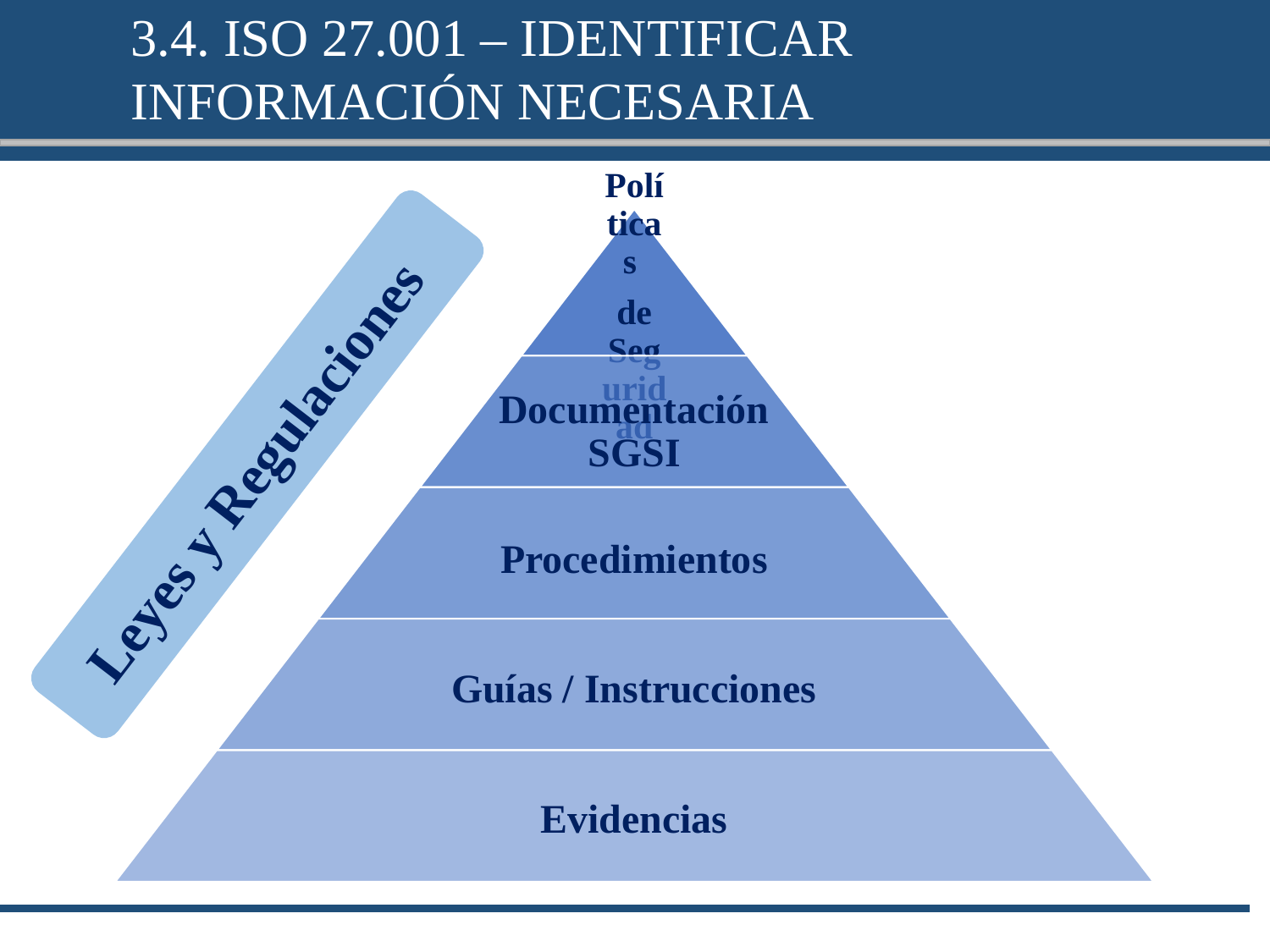

3.4. ISO 27.001 – IDENTIFICAR INFORMACIÓN NECESARIA

Políticas
de Seguridad
Documentación SGSI
Procedimientos
Guías / Instrucciones
Evidencias
Leyes y Regulaciones